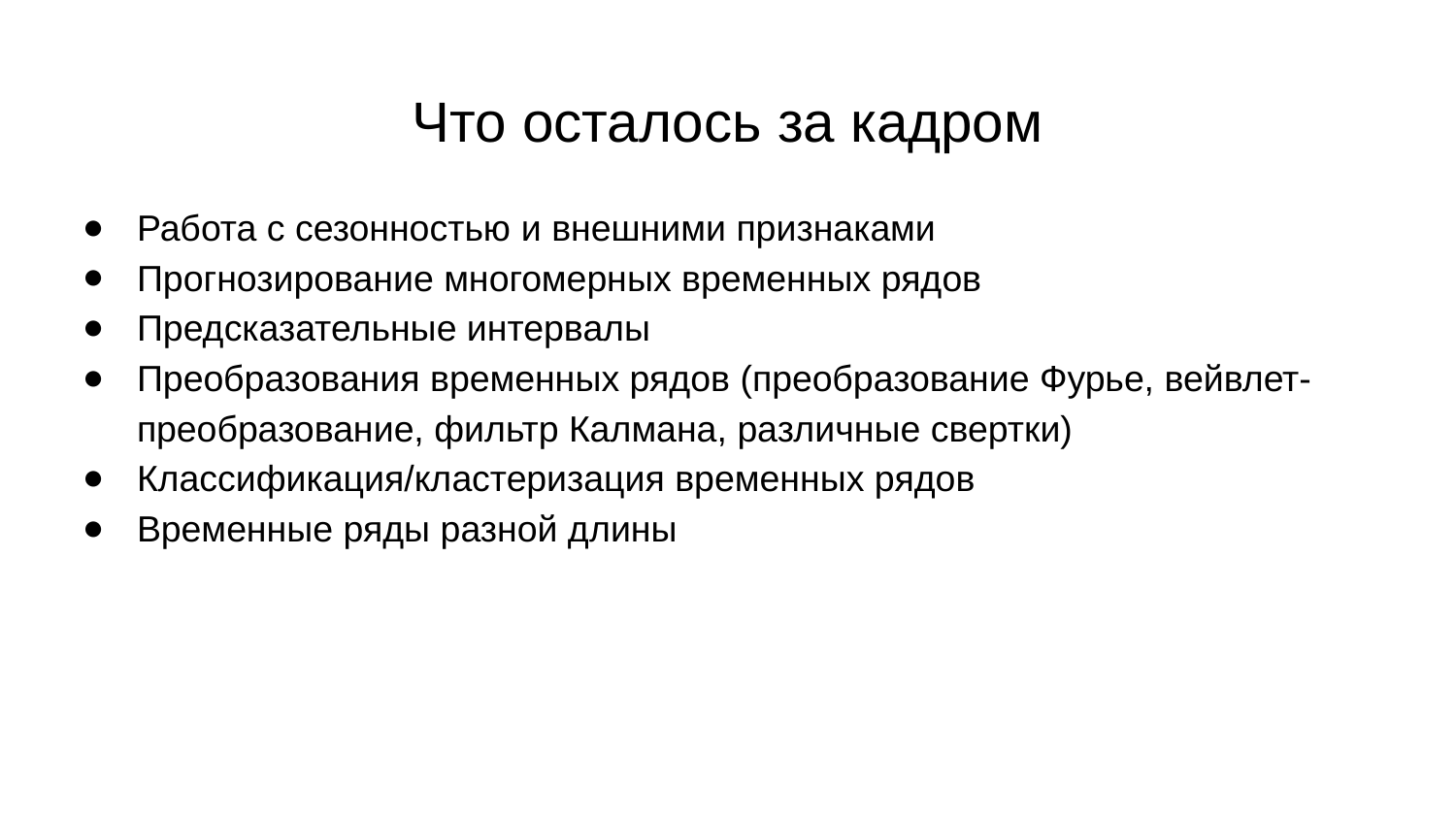

# Что осталось за кадром
Работа с сезонностью и внешними признаками
Прогнозирование многомерных временных рядов
Предсказательные интервалы
Преобразования временных рядов (преобразование Фурье, вейвлет-преобразование, фильтр Калмана, различные свертки)
Классификация/кластеризация временных рядов
Временные ряды разной длины